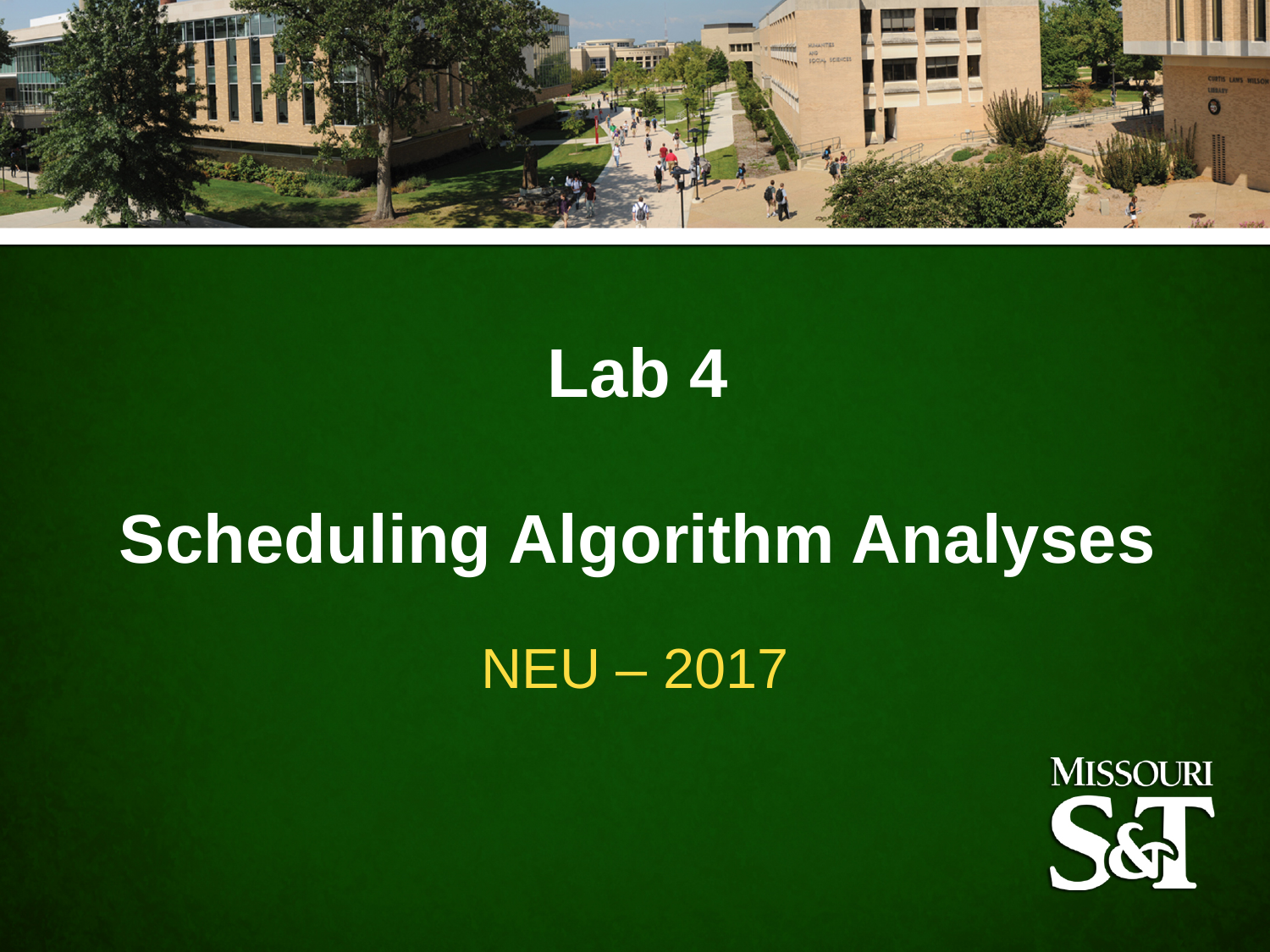

Lab 4

Scheduling Algorithm Analyses
NEU – 2017